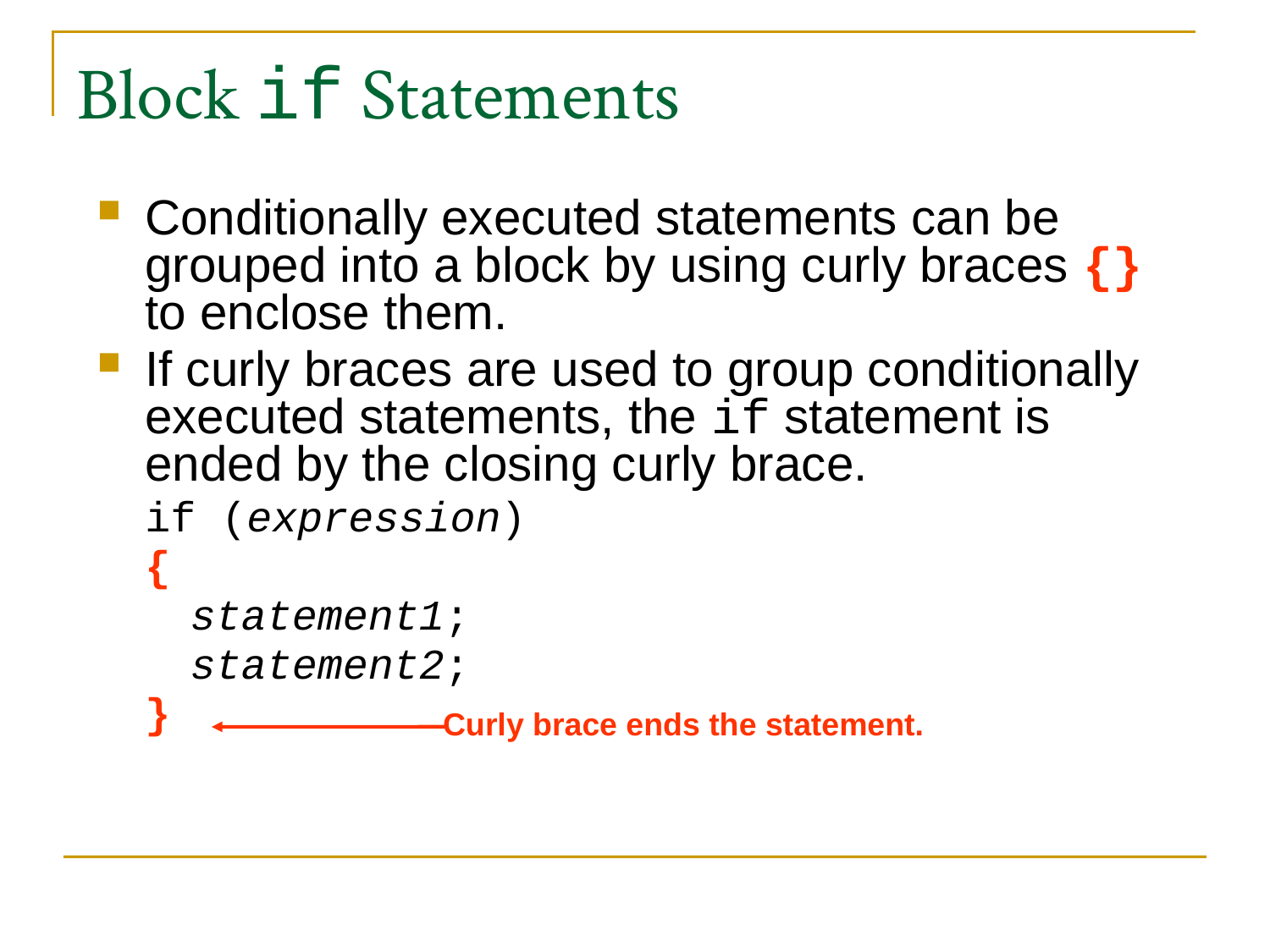

# Block if Statements
Conditionally executed statements can be grouped into a block by using curly braces {} to enclose them.
If curly braces are used to group conditionally executed statements, the if statement is ended by the closing curly brace.
if (expression)
{
	statement1;
	statement2;
}
Curly brace ends the statement.